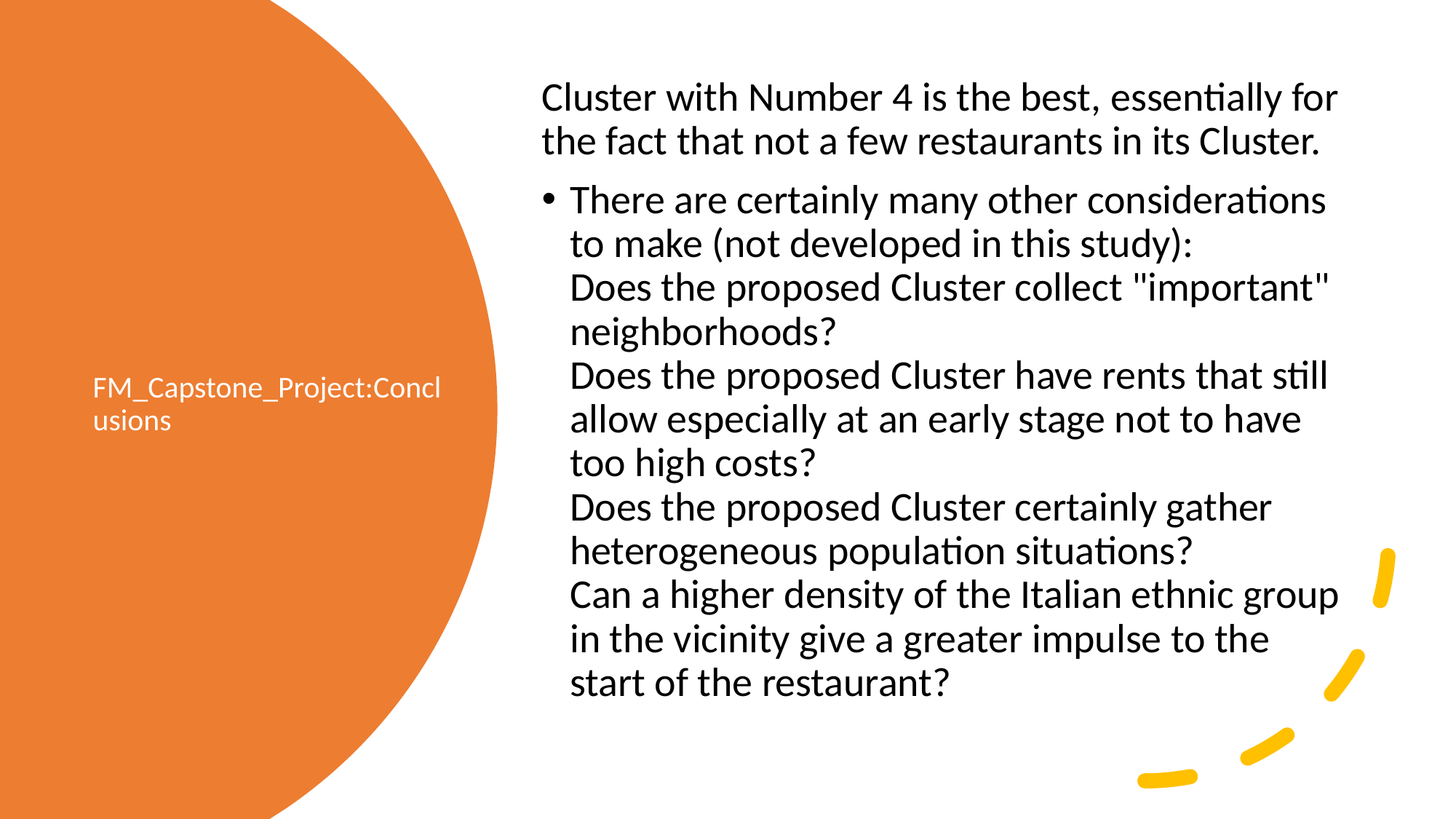

Cluster with Number 4 is the best, essentially for the fact that not a few restaurants in its Cluster.
There are certainly many other considerations to make (not developed in this study):
Does the proposed Cluster collect "important" neighborhoods?
Does the proposed Cluster have rents that still allow especially at an early stage not to have too high costs?
Does the proposed Cluster certainly gather heterogeneous population situations?
Can a higher density of the Italian ethnic group in the vicinity give a greater impulse to the start of the restaurant?

# FM_Capstone_Project:Conclusions